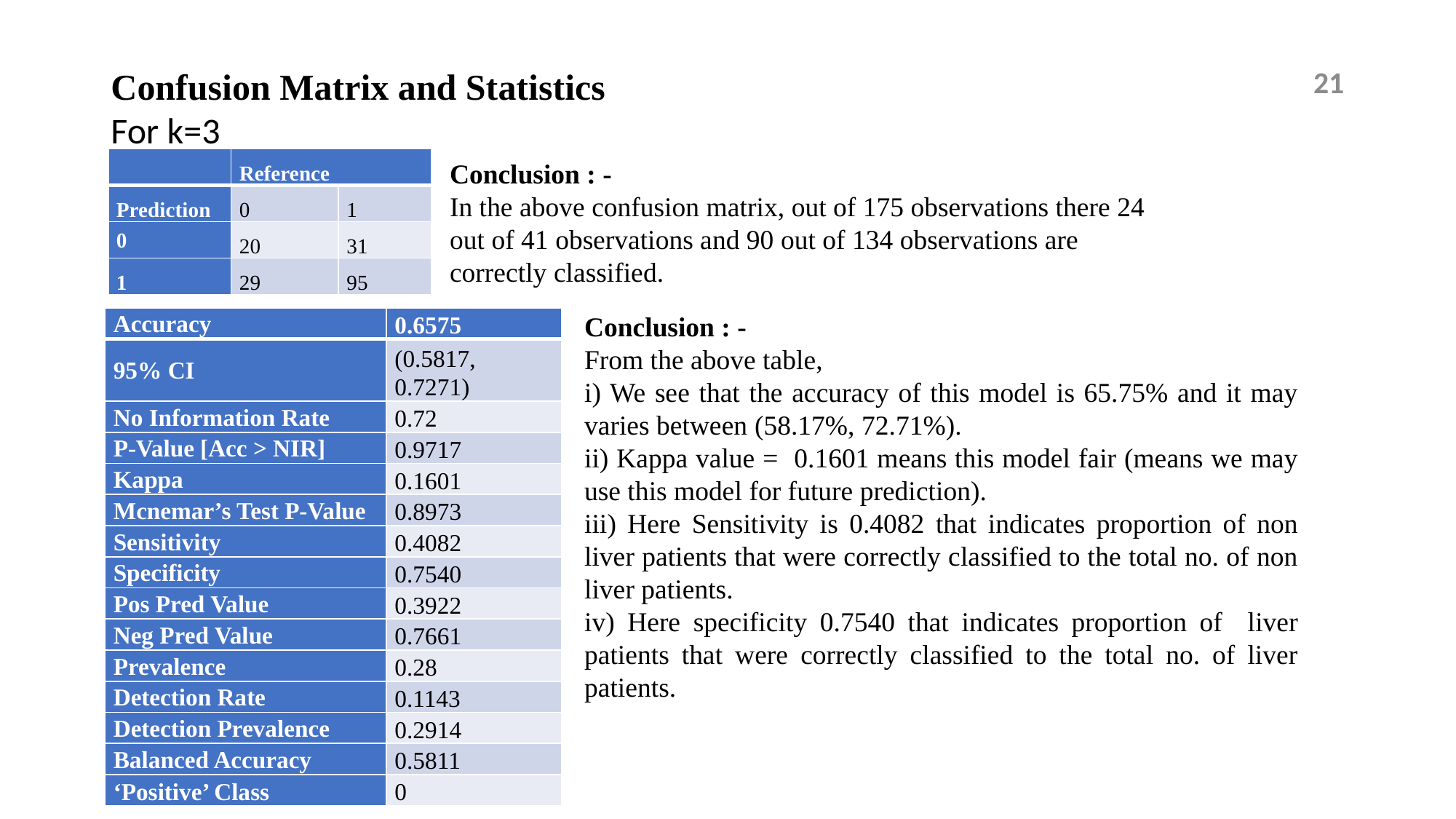

# Confusion Matrix and Statistics For k=3
21
|  | Reference |  |
| --- | --- | --- |
| Prediction | 0 | 1 |
| 0 | 20 | 31 |
| 1 | 29 | 95 |
Conclusion : -
In the above confusion matrix, out of 175 observations there 24 out of 41 observations and 90 out of 134 observations are correctly classified.
Conclusion : -
From the above table,
i) We see that the accuracy of this model is 65.75% and it may varies between (58.17%, 72.71%).
ii) Kappa value =  0.1601 means this model fair (means we may use this model for future prediction).
iii) Here Sensitivity is 0.4082 that indicates proportion of non liver patients that were correctly classified to the total no. of non liver patients.
iv) Here specificity 0.7540 that indicates proportion of  liver patients that were correctly classified to the total no. of liver patients.
| Accuracy | 0.6575 |
| --- | --- |
| 95% CI | (0.5817, 0.7271) |
| No Information Rate | 0.72 |
| P-Value [Acc > NIR] | 0.9717 |
| Kappa | 0.1601 |
| Mcnemar’s Test P-Value | 0.8973 |
| Sensitivity | 0.4082 |
| Specificity | 0.7540 |
| Pos Pred Value | 0.3922 |
| Neg Pred Value | 0.7661 |
| Prevalence | 0.28 |
| Detection Rate | 0.1143 |
| Detection Prevalence | 0.2914 |
| Balanced Accuracy | 0.5811 |
| ‘Positive’ Class | 0 |